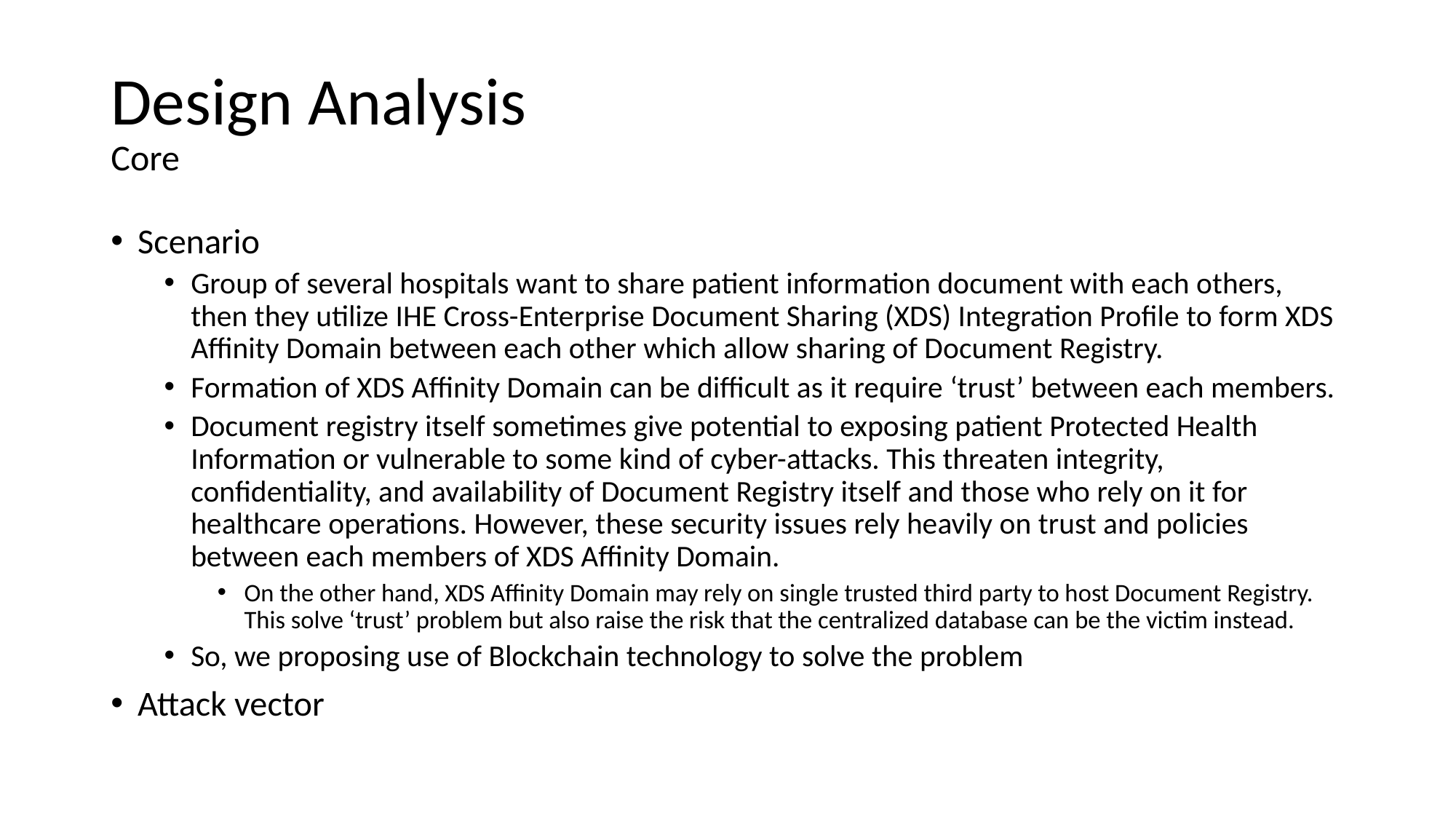

# Design Analysis Core
Scenario
Group of several hospitals want to share patient information document with each others, then they utilize IHE Cross-Enterprise Document Sharing (XDS) Integration Profile to form XDS Affinity Domain between each other which allow sharing of Document Registry.
Formation of XDS Affinity Domain can be difficult as it require ‘trust’ between each members.
Document registry itself sometimes give potential to exposing patient Protected Health Information or vulnerable to some kind of cyber-attacks. This threaten integrity, confidentiality, and availability of Document Registry itself and those who rely on it for healthcare operations. However, these security issues rely heavily on trust and policies between each members of XDS Affinity Domain.
On the other hand, XDS Affinity Domain may rely on single trusted third party to host Document Registry. This solve ‘trust’ problem but also raise the risk that the centralized database can be the victim instead.
So, we proposing use of Blockchain technology to solve the problem
Attack vector